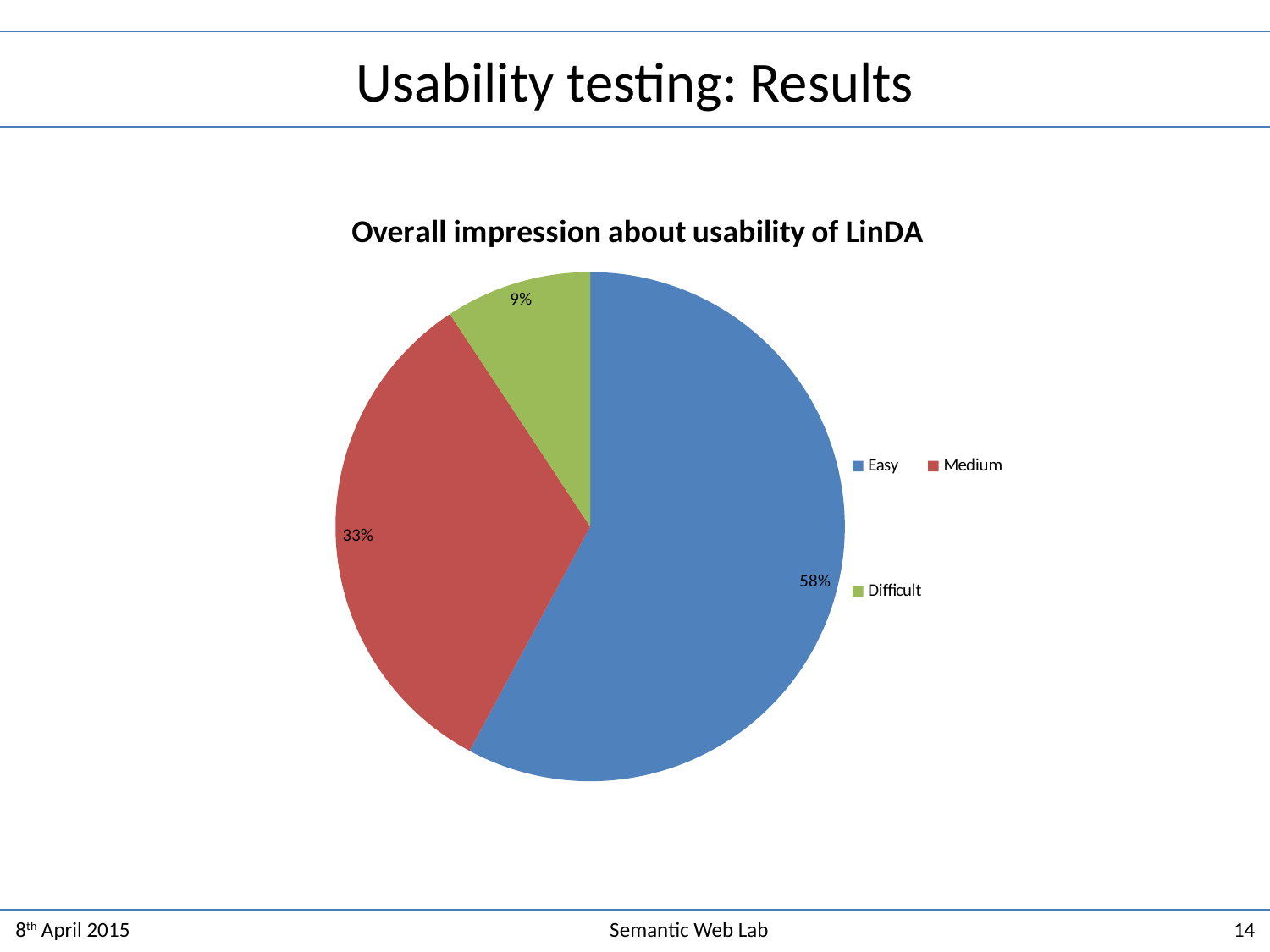

Usability testing: Results

### Chart: Overall impression about usability of LinDA

| Category |  |
|---|---|
| Easy | 81.0 |
| Medium | 46.0 |
| Difficult | 13.0 |
8th April 2015                                                                                                   Semantic Web Lab                                                                                               14